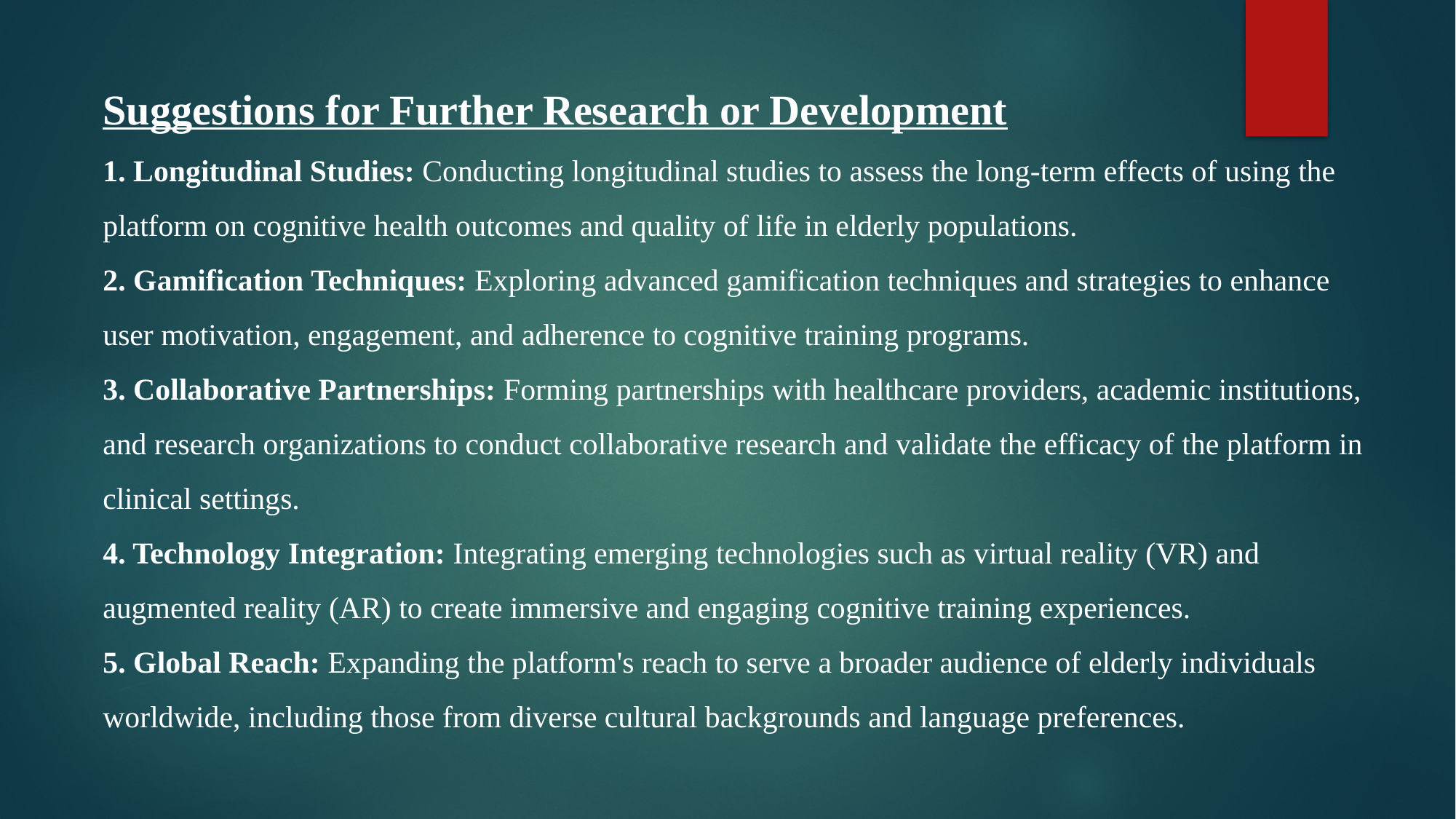

Suggestions for Further Research or Development
1. Longitudinal Studies: Conducting longitudinal studies to assess the long-term effects of using the platform on cognitive health outcomes and quality of life in elderly populations.
2. Gamification Techniques: Exploring advanced gamification techniques and strategies to enhance user motivation, engagement, and adherence to cognitive training programs.
3. Collaborative Partnerships: Forming partnerships with healthcare providers, academic institutions, and research organizations to conduct collaborative research and validate the efficacy of the platform in clinical settings.
4. Technology Integration: Integrating emerging technologies such as virtual reality (VR) and augmented reality (AR) to create immersive and engaging cognitive training experiences.
5. Global Reach: Expanding the platform's reach to serve a broader audience of elderly individuals worldwide, including those from diverse cultural backgrounds and language preferences.